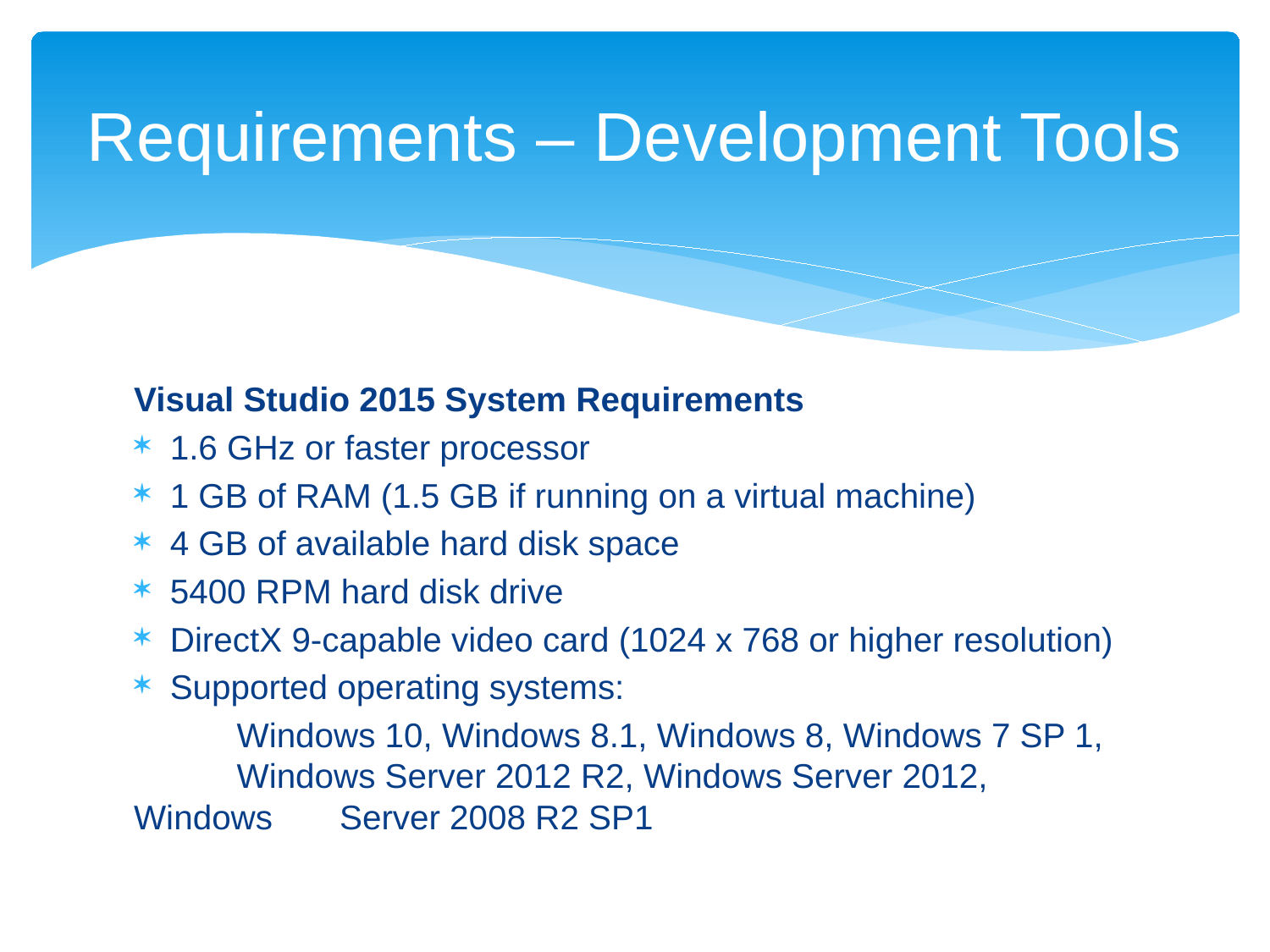

# Requirements – Development Tools
Visual Studio 2015 System Requirements
1.6 GHz or faster processor
1 GB of RAM (1.5 GB if running on a virtual machine)
4 GB of available hard disk space
5400 RPM hard disk drive
DirectX 9-capable video card (1024 x 768 or higher resolution)
Supported operating systems:
	Windows 10, Windows 8.1, Windows 8, Windows 7 SP 1, 	Windows Server 2012 R2, Windows Server 2012, Windows 	Server 2008 R2 SP1